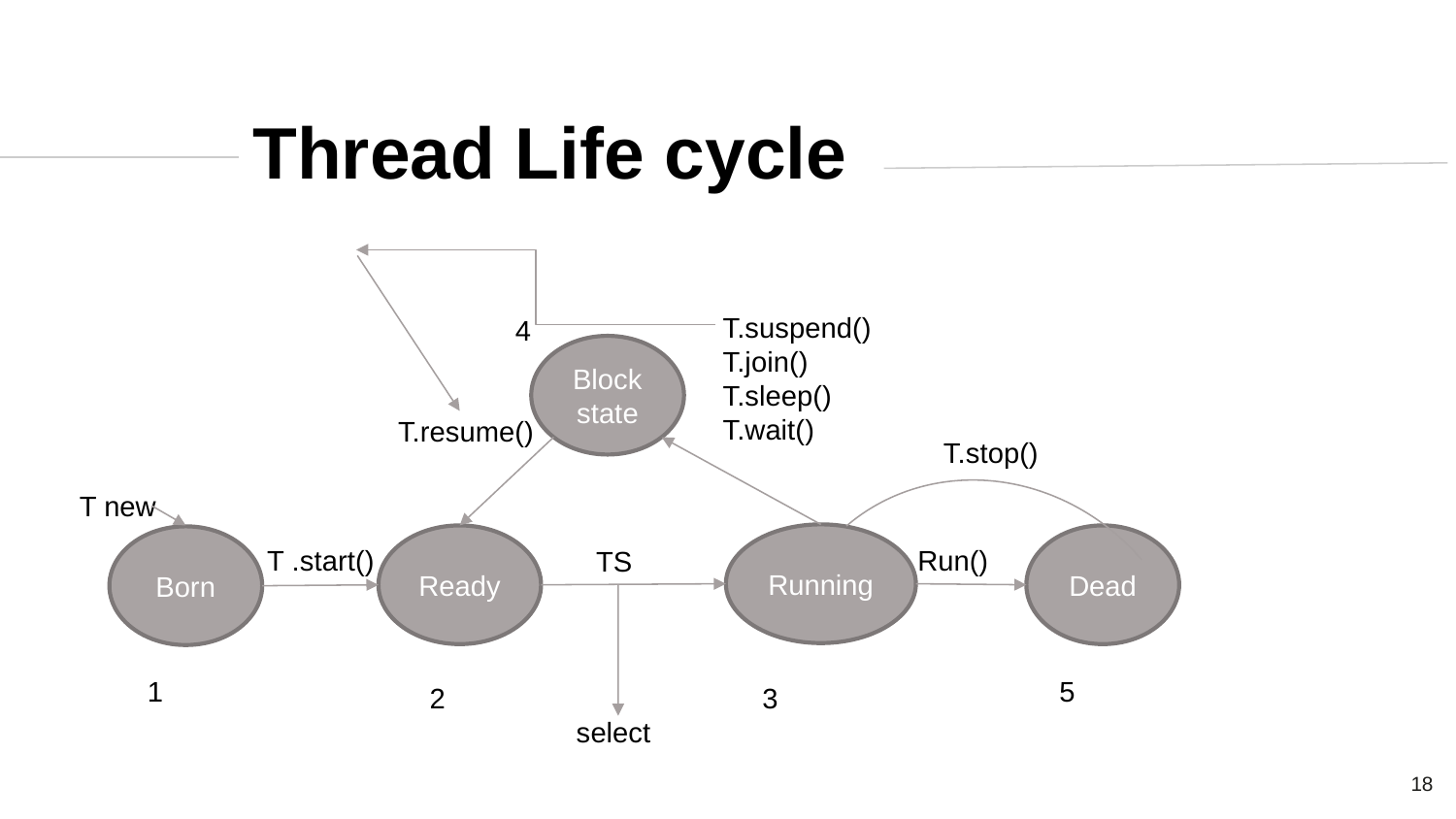

Thread Life cycle
T.suspend()
T.join()
T.sleep()
T.wait()
4
Block
state
T.resume()
T.stop()

T new
Running
Ready
Dead
Born
T .start()
Run()
TS
1
5
3
2
select
18